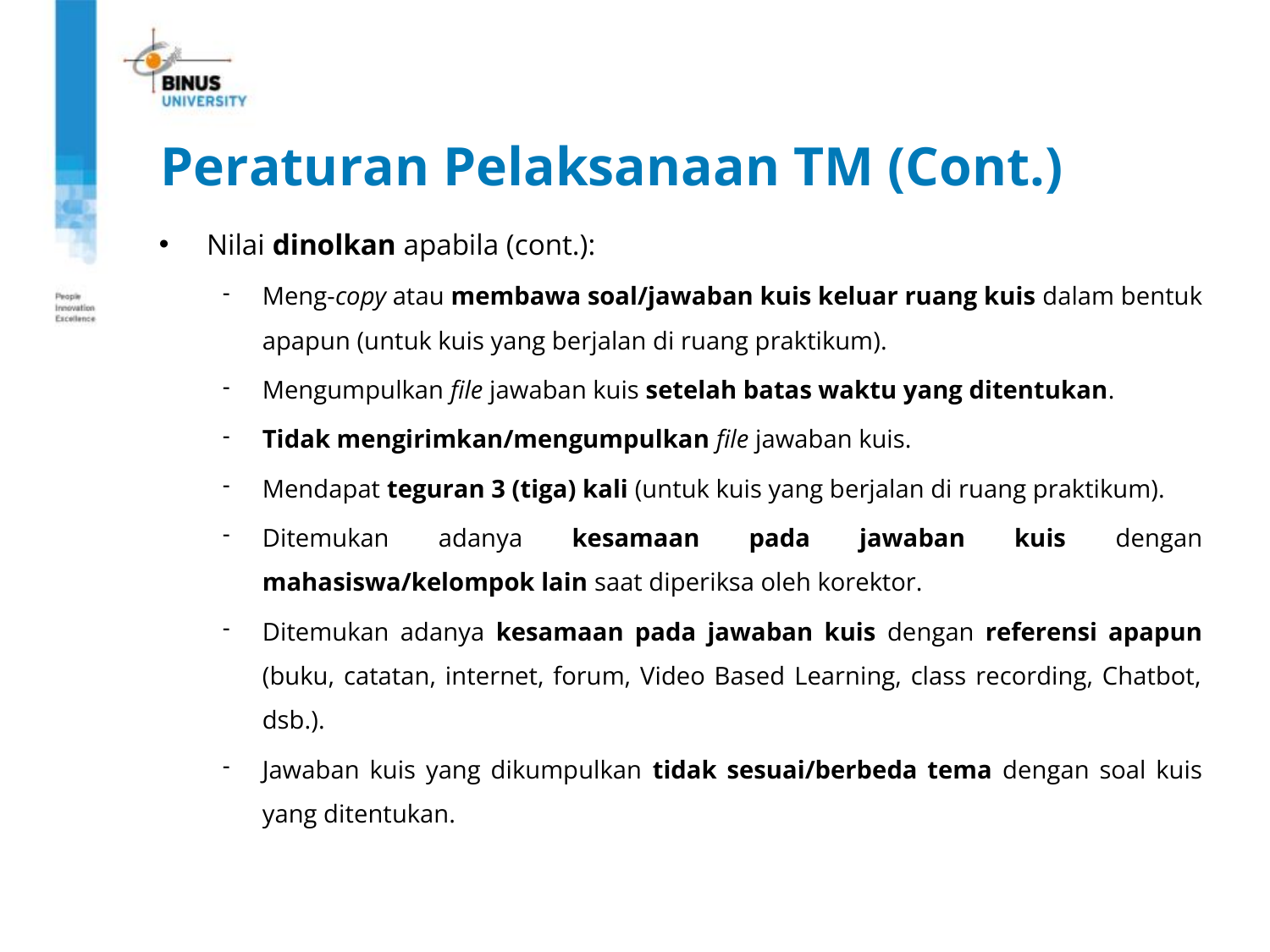

Peraturan Pelaksanaan TM (Cont.)
Nilai dinolkan apabila (cont.):
Meng-copy atau membawa soal/jawaban kuis keluar ruang kuis dalam bentuk apapun (untuk kuis yang berjalan di ruang praktikum).
Mengumpulkan file jawaban kuis setelah batas waktu yang ditentukan.
Tidak mengirimkan/mengumpulkan file jawaban kuis.
Mendapat teguran 3 (tiga) kali (untuk kuis yang berjalan di ruang praktikum).
Ditemukan adanya kesamaan pada jawaban kuis dengan mahasiswa/kelompok lain saat diperiksa oleh korektor.
Ditemukan adanya kesamaan pada jawaban kuis dengan referensi apapun (buku, catatan, internet, forum, Video Based Learning, class recording, Chatbot, dsb.).
Jawaban kuis yang dikumpulkan tidak sesuai/berbeda tema dengan soal kuis yang ditentukan.